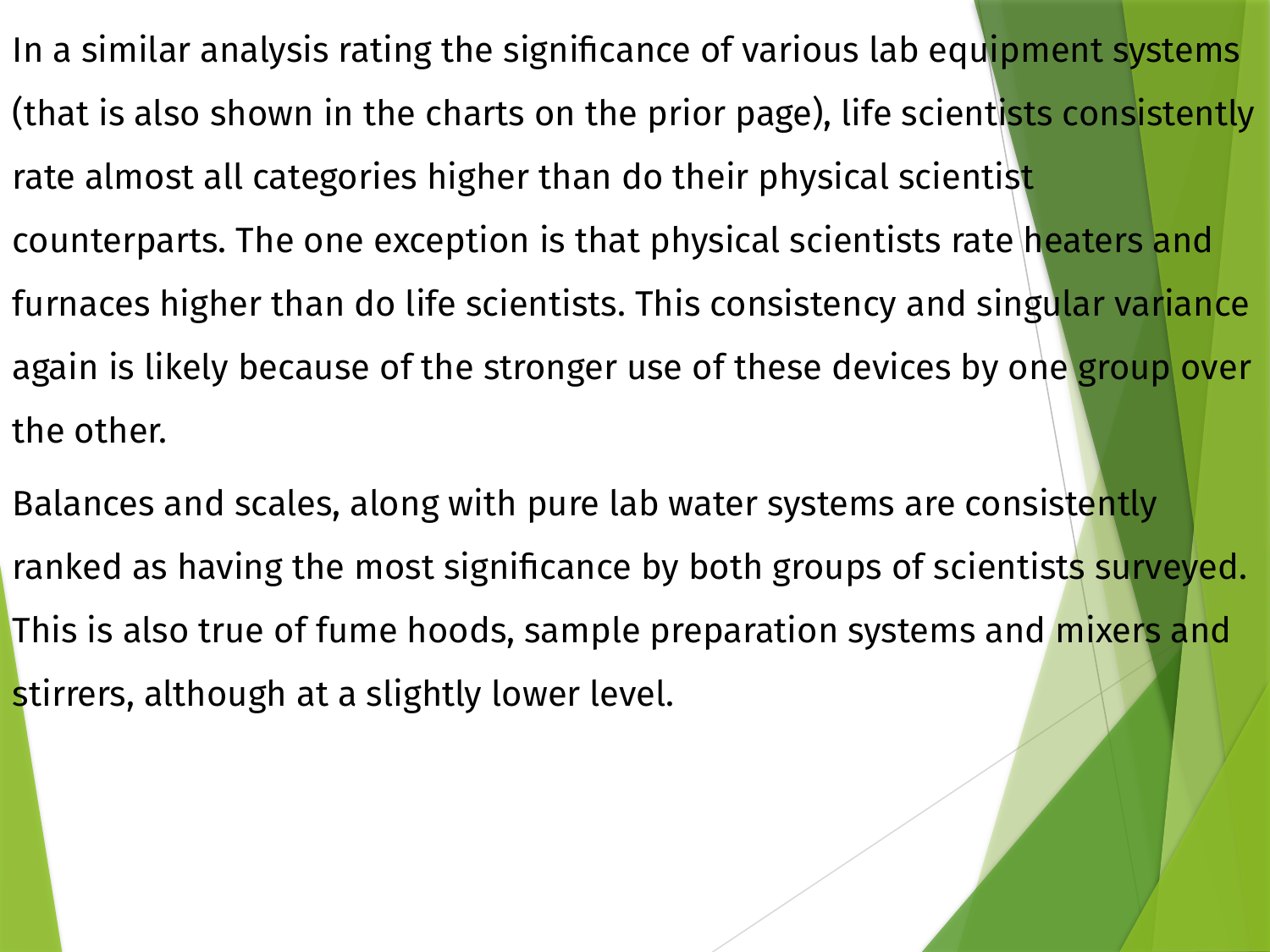

In a similar analysis rating the significance of various lab equipment systems (that is also shown in the charts on the prior page), life scientists consistently rate almost all categories higher than do their physical scientist counterparts. The one exception is that physical scientists rate heaters and furnaces higher than do life scientists. This consistency and singular variance again is likely because of the stronger use of these devices by one group over the other.
Balances and scales, along with pure lab water systems are consistently ranked as having the most significance by both groups of scientists surveyed. This is also true of fume hoods, sample preparation systems and mixers and stirrers, although at a slightly lower level.